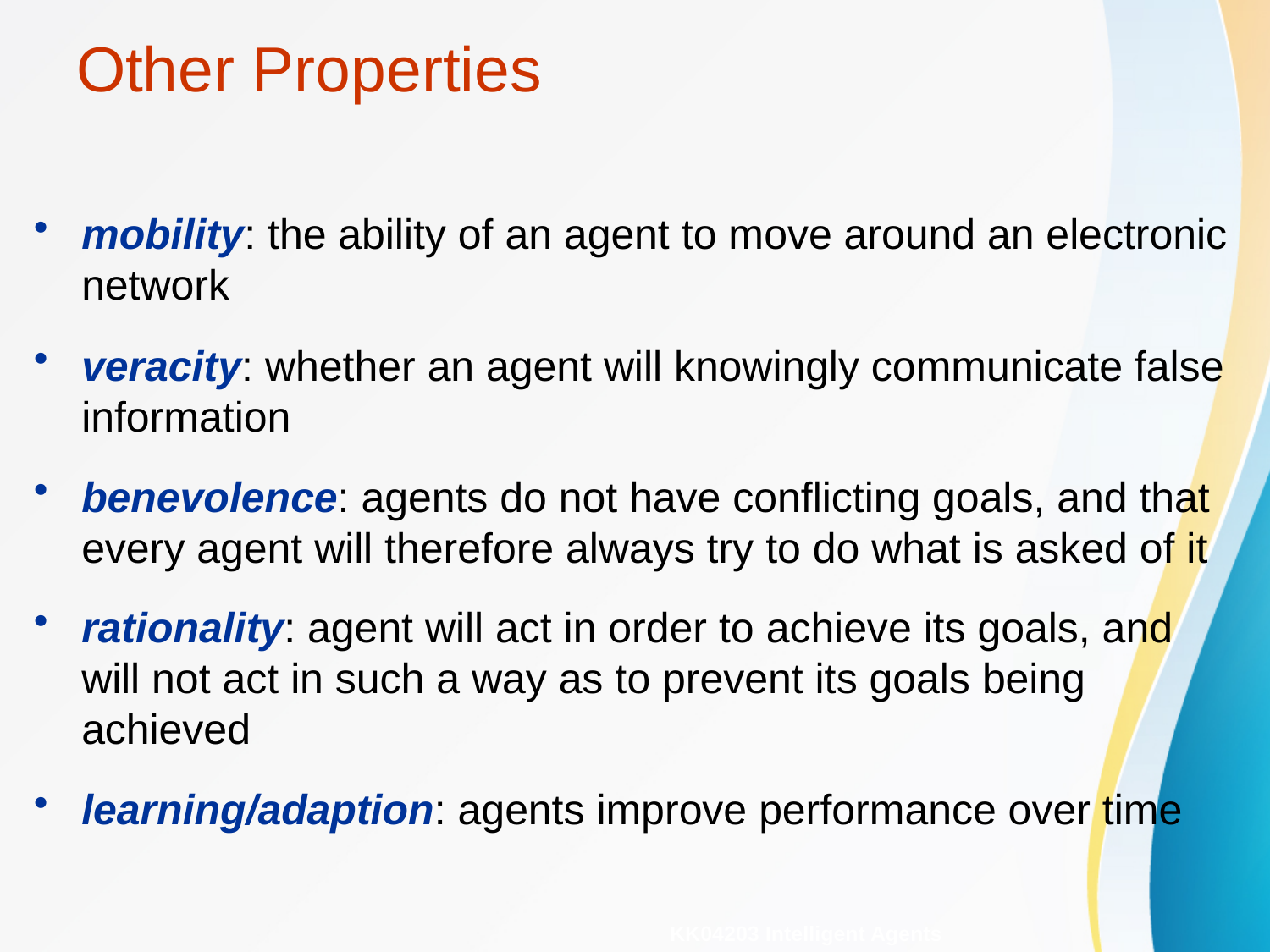

# Other Properties
mobility: the ability of an agent to move around an electronic network
veracity: whether an agent will knowingly communicate false information
benevolence: agents do not have conflicting goals, and that every agent will therefore always try to do what is asked of it
rationality: agent will act in order to achieve its goals, and will not act in such a way as to prevent its goals being achieved
learning/adaption: agents improve performance over time
KK04203 Intelligent Agents